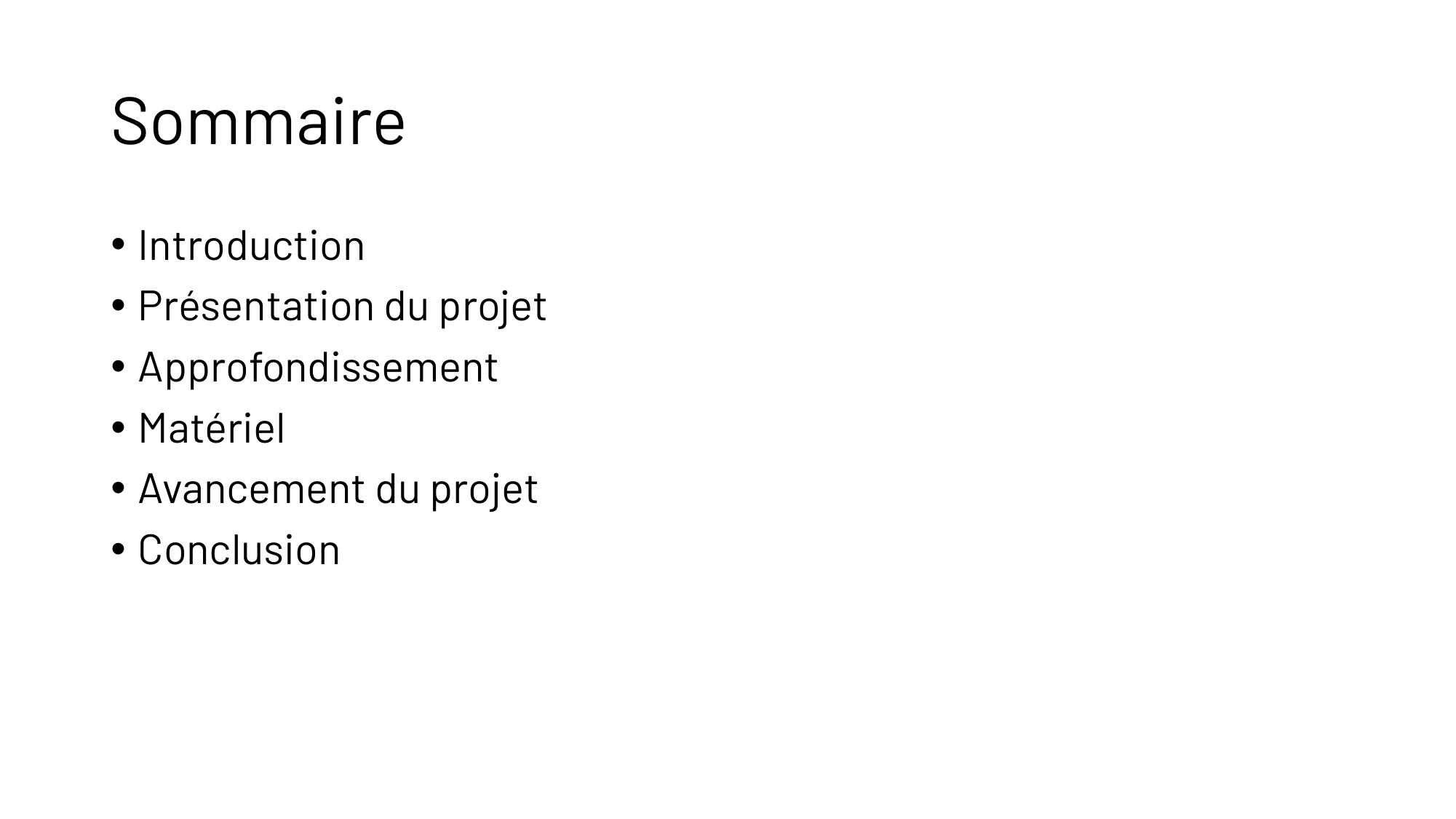

# Sommaire
Introduction
Présentation du projet
Approfondissement
Matériel
Avancement du projet
Conclusion